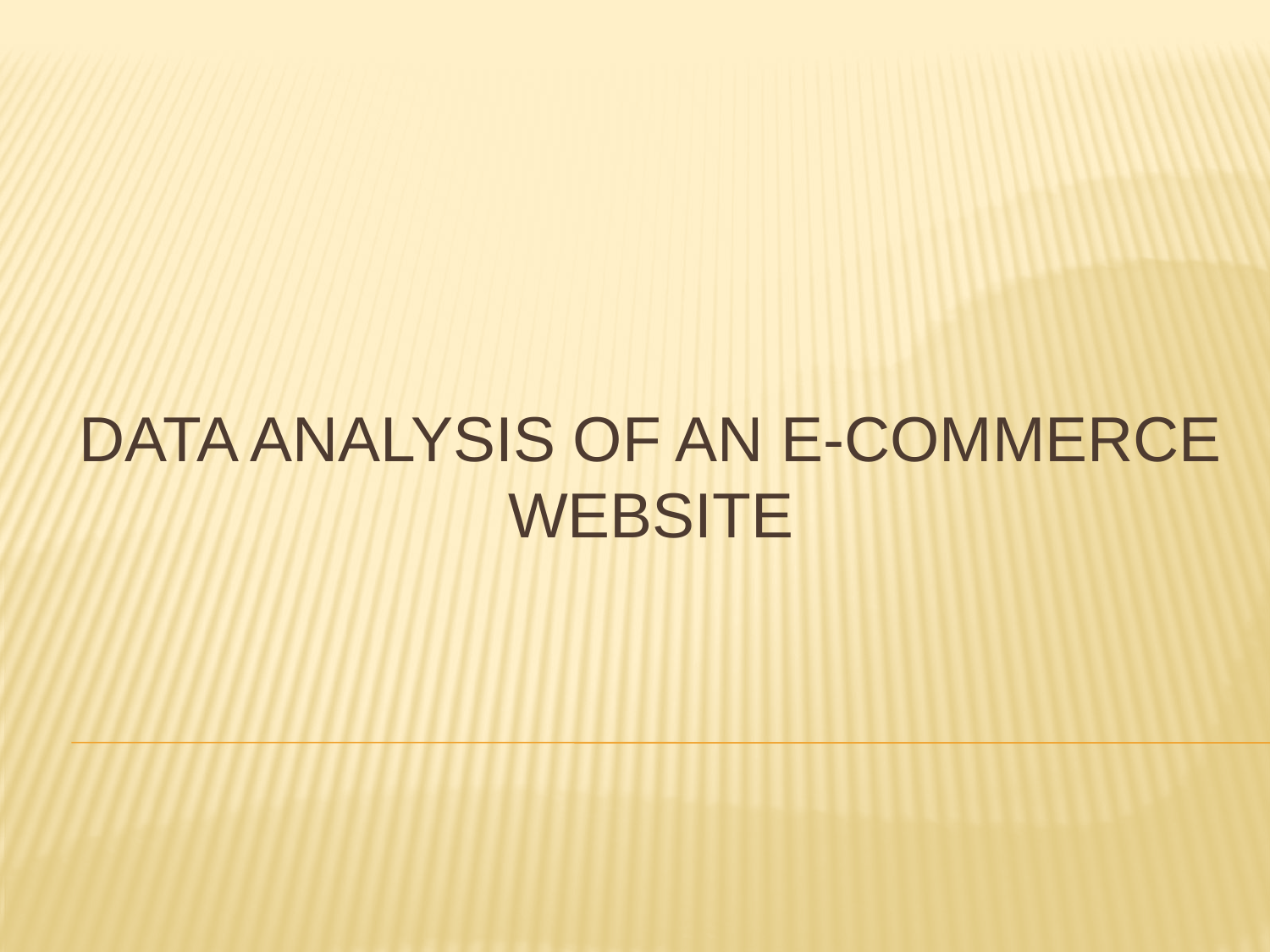

# Data analysis of an e-commerce website